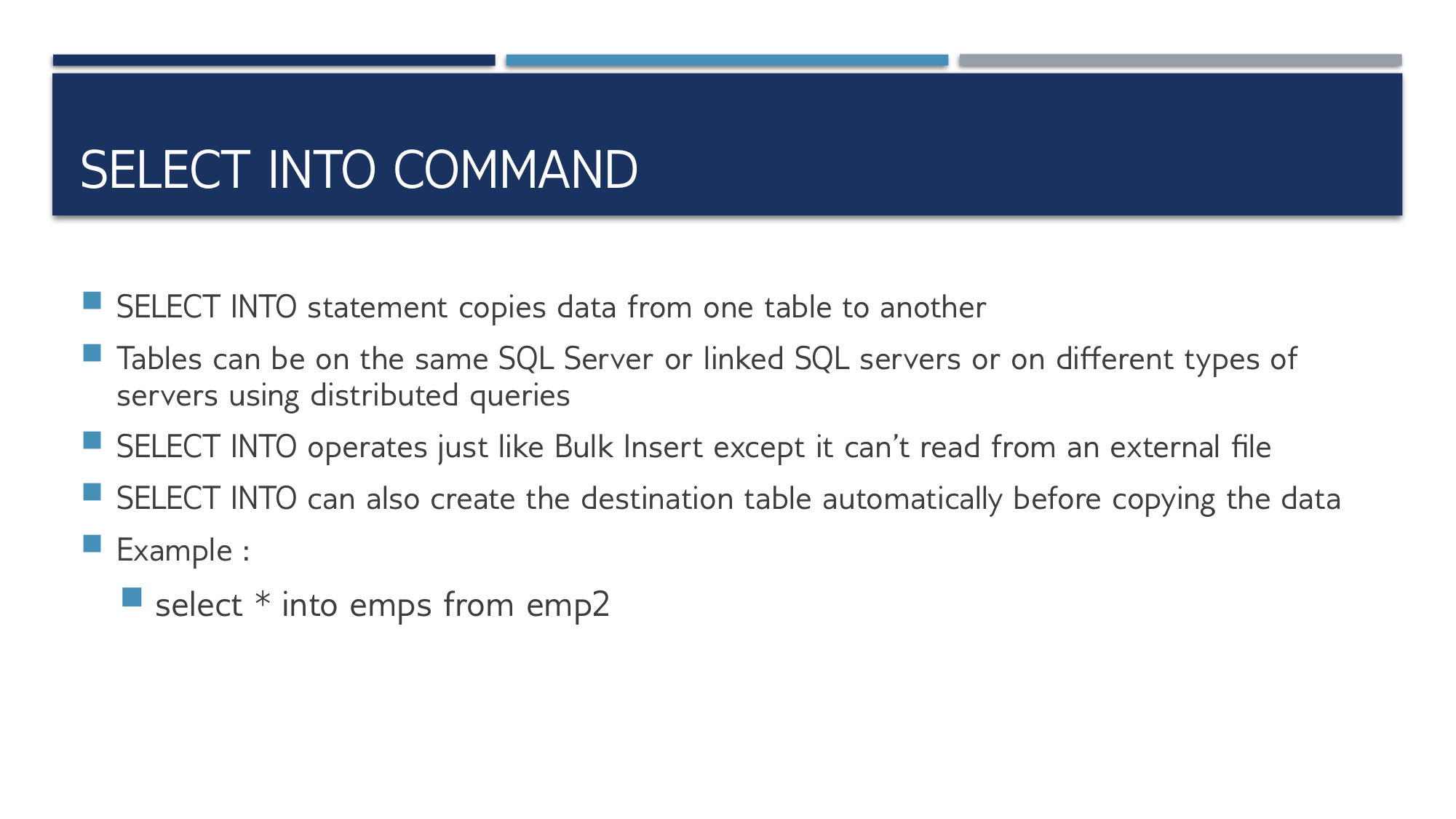

# SELECT INTO COMMAND
SELECT INTO statement copies data from one table to another
Tables can be on the same SQL Server or linked SQL servers or on different types of servers using distributed queries
SELECT INTO operates just like Bulk Insert except it can’t read from an external file
SELECT INTO can also create the destination table automatically before copying the data
Example :
select * into emps from emp2